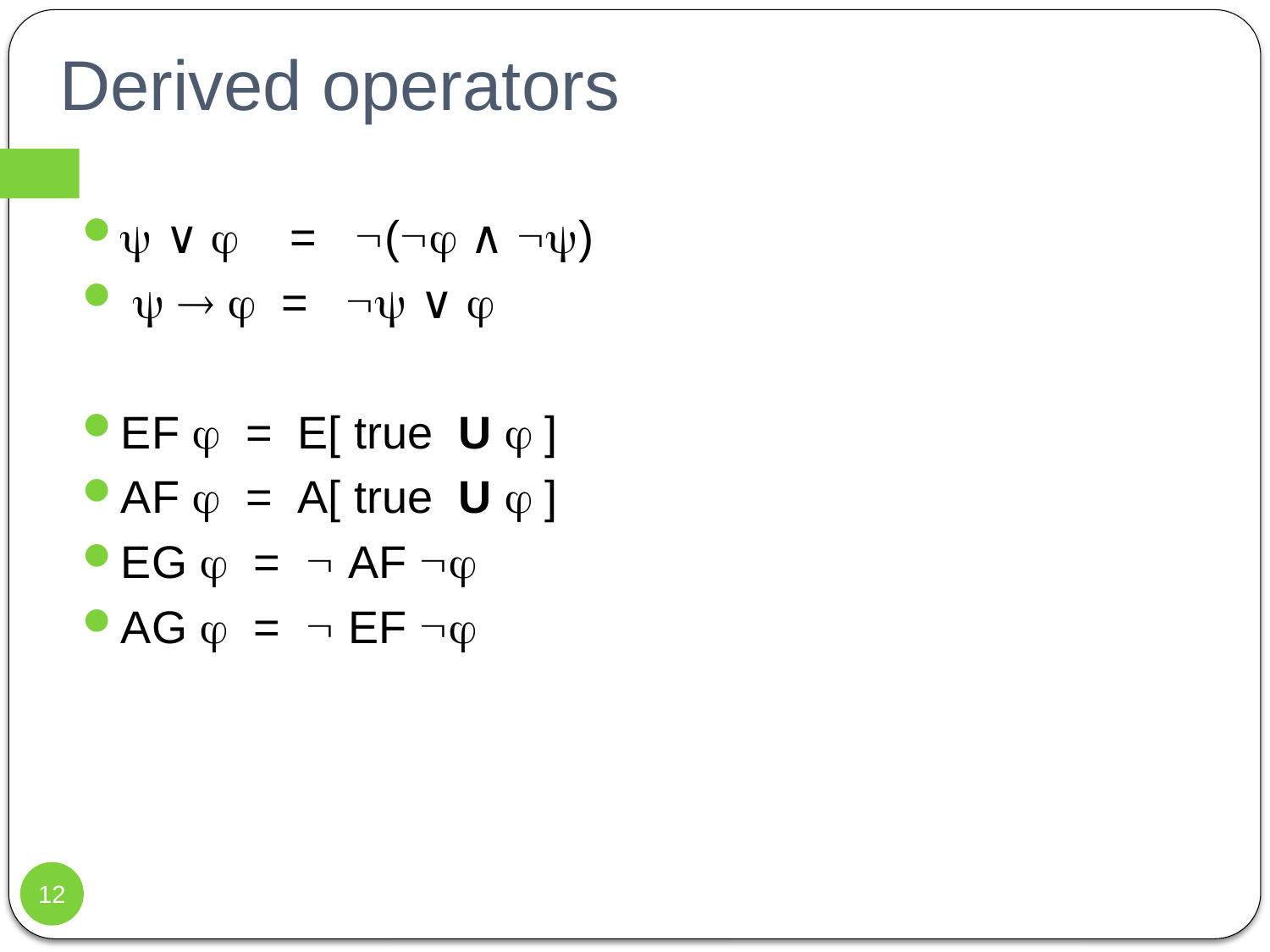

# Derived operators
ψ ∨ ϕ    =   ¬(¬ϕ ∧ ¬ψ)
 ψ → ϕ  =   ¬ψ ∨ ϕ

EF ϕ  =  E[ true  U ϕ ]
AF ϕ  =  A[ true  U ϕ ]
EG ϕ  =  ¬ AF ¬ϕ
AG ϕ  =  ¬ EF ¬ϕ
12